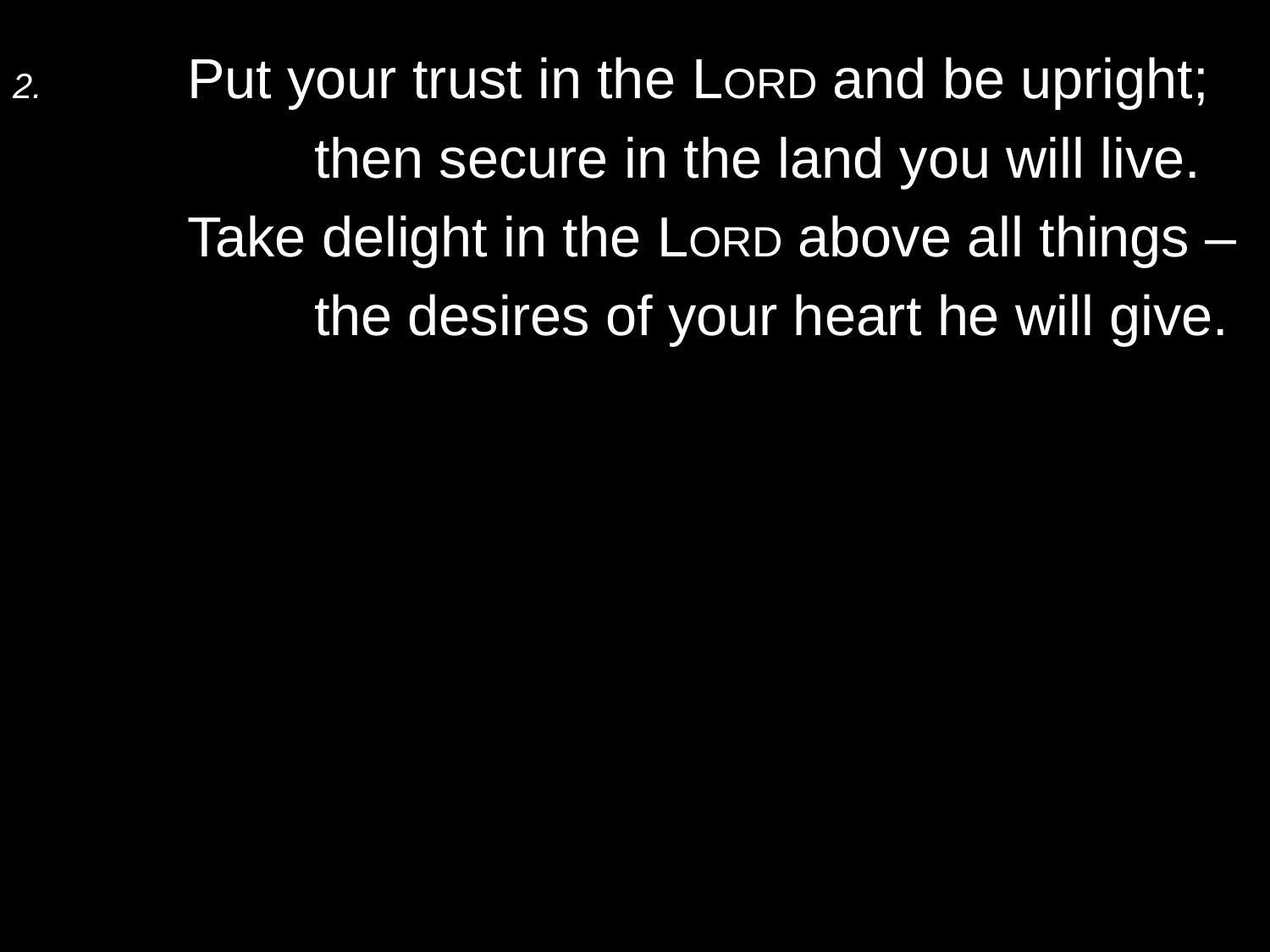

2.	Put your trust in the Lord and be upright;
		then secure in the land you will live.
	Take delight in the Lord above all things –
		the desires of your heart he will give.